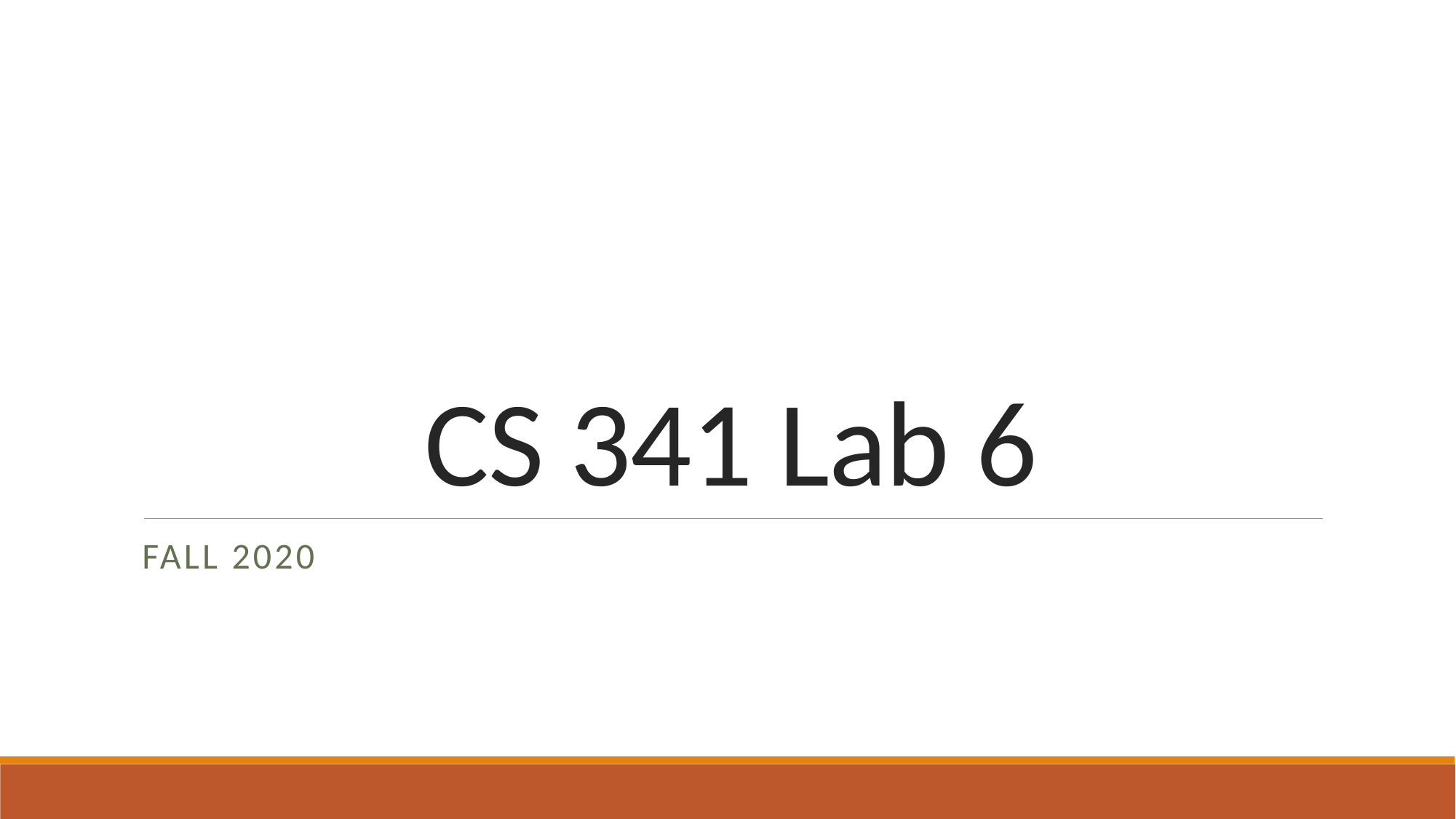

# CS 341 Lab 6
Fall 2020